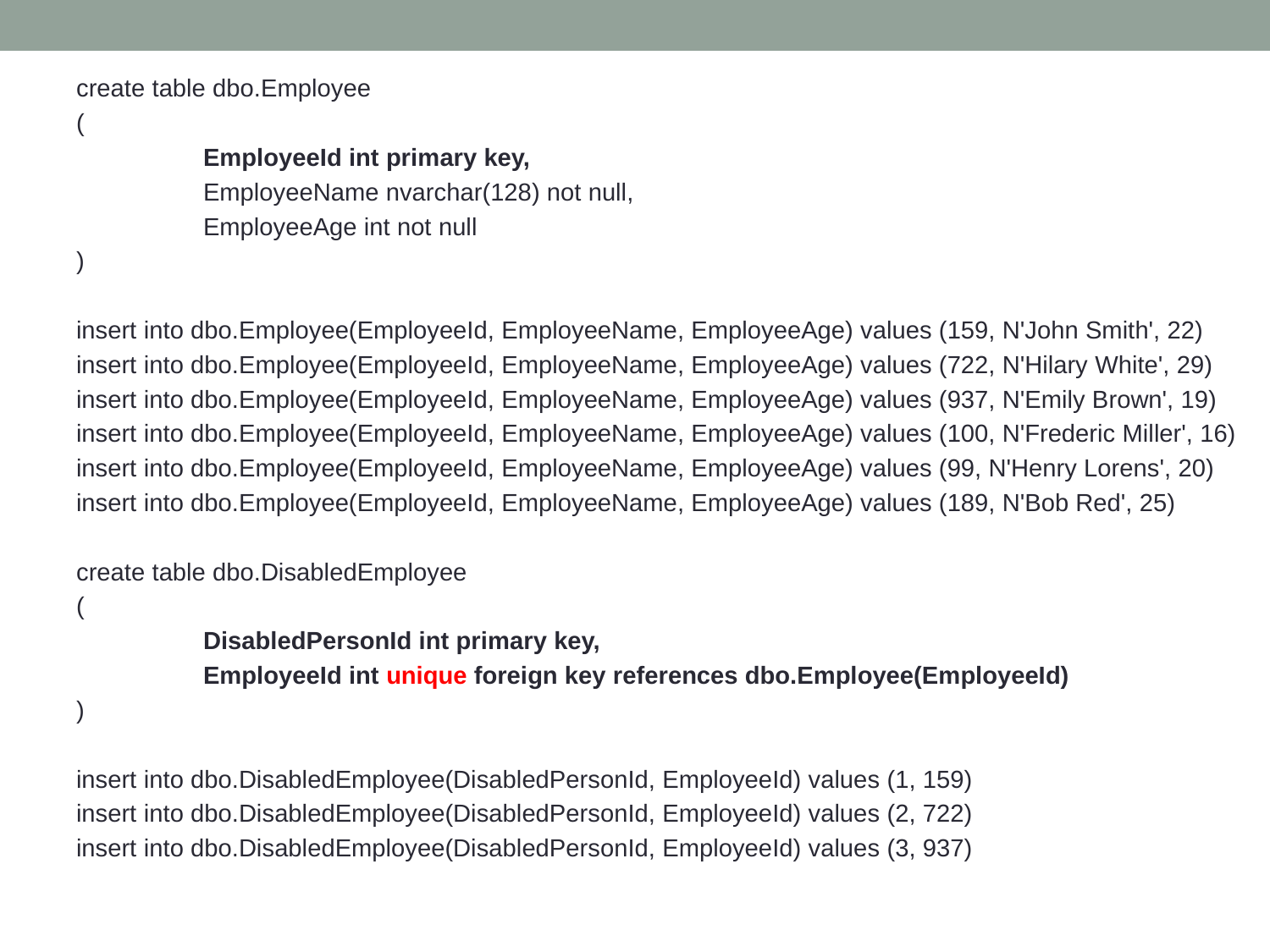

create table dbo.Employee
(
	EmployeeId int primary key,
	EmployeeName nvarchar(128) not null,
	EmployeeAge int not null
)

insert into dbo.Employee(EmployeeId, EmployeeName, EmployeeAge) values (159, N'John Smith', 22)
insert into dbo.Employee(EmployeeId, EmployeeName, EmployeeAge) values (722, N'Hilary White', 29)
insert into dbo.Employee(EmployeeId, EmployeeName, EmployeeAge) values (937, N'Emily Brown', 19)
insert into dbo.Employee(EmployeeId, EmployeeName, EmployeeAge) values (100, N'Frederic Miller', 16)
insert into dbo.Employee(EmployeeId, EmployeeName, EmployeeAge) values (99, N'Henry Lorens', 20)
insert into dbo.Employee(EmployeeId, EmployeeName, EmployeeAge) values (189, N'Bob Red', 25)

create table dbo.DisabledEmployee
(
	DisabledPersonId int primary key,
	EmployeeId int unique foreign key references dbo.Employee(EmployeeId)
)

insert into dbo.DisabledEmployee(DisabledPersonId, EmployeeId) values (1, 159)
insert into dbo.DisabledEmployee(DisabledPersonId, EmployeeId) values (2, 722)
insert into dbo.DisabledEmployee(DisabledPersonId, EmployeeId) values (3, 937)